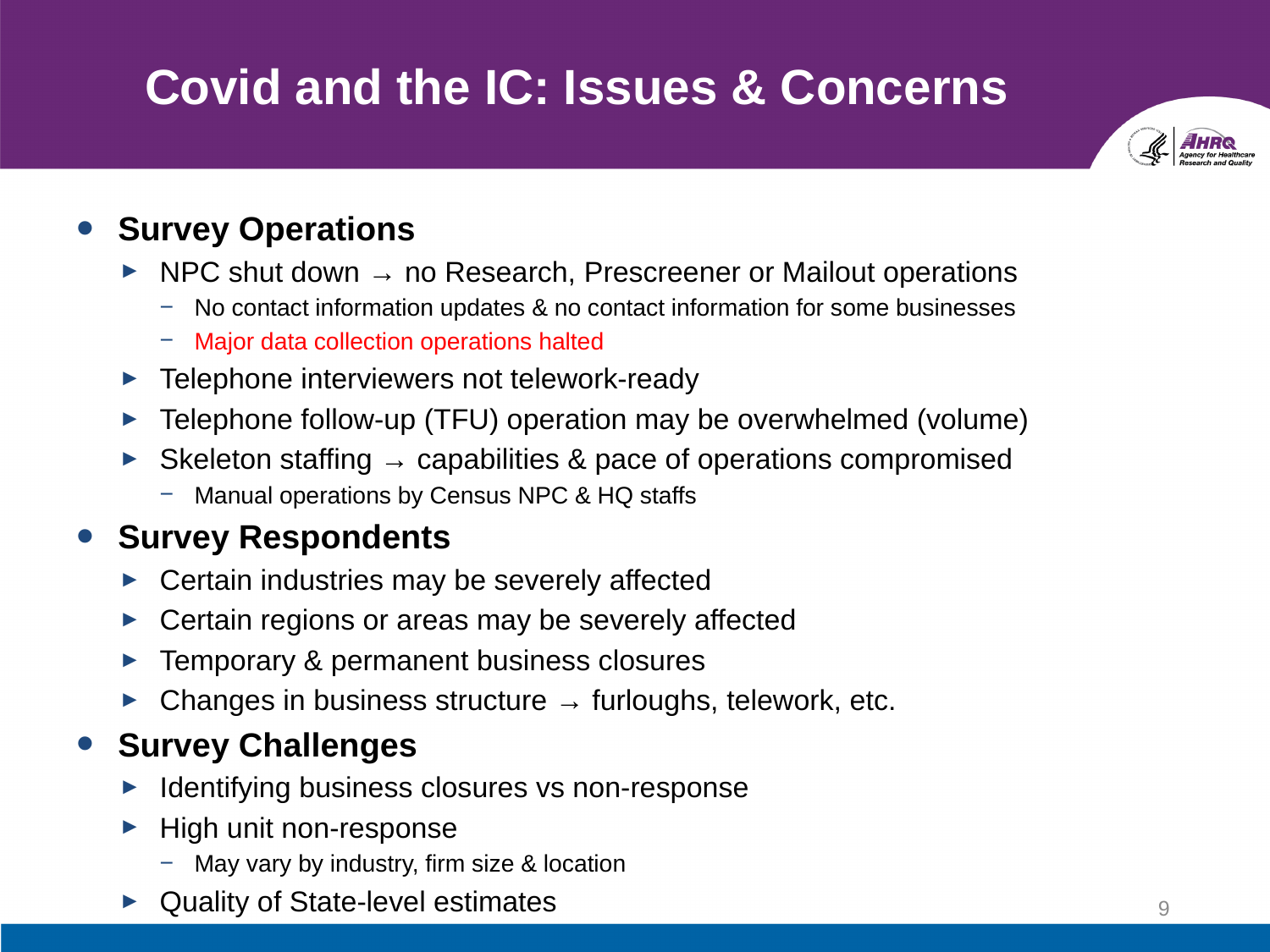

# Covid and the IC: Issues & Concerns
Survey Operations
NPC shut down → no Research, Prescreener or Mailout operations
No contact information updates & no contact information for some businesses
Major data collection operations halted
Telephone interviewers not telework-ready
Telephone follow-up (TFU) operation may be overwhelmed (volume)
Skeleton staffing → capabilities & pace of operations compromised
Manual operations by Census NPC & HQ staffs
Survey Respondents
Certain industries may be severely affected
Certain regions or areas may be severely affected
Temporary & permanent business closures
Changes in business structure → furloughs, telework, etc.
Survey Challenges
Identifying business closures vs non-response
High unit non-response
May vary by industry, firm size & location
Quality of State-level estimates

9